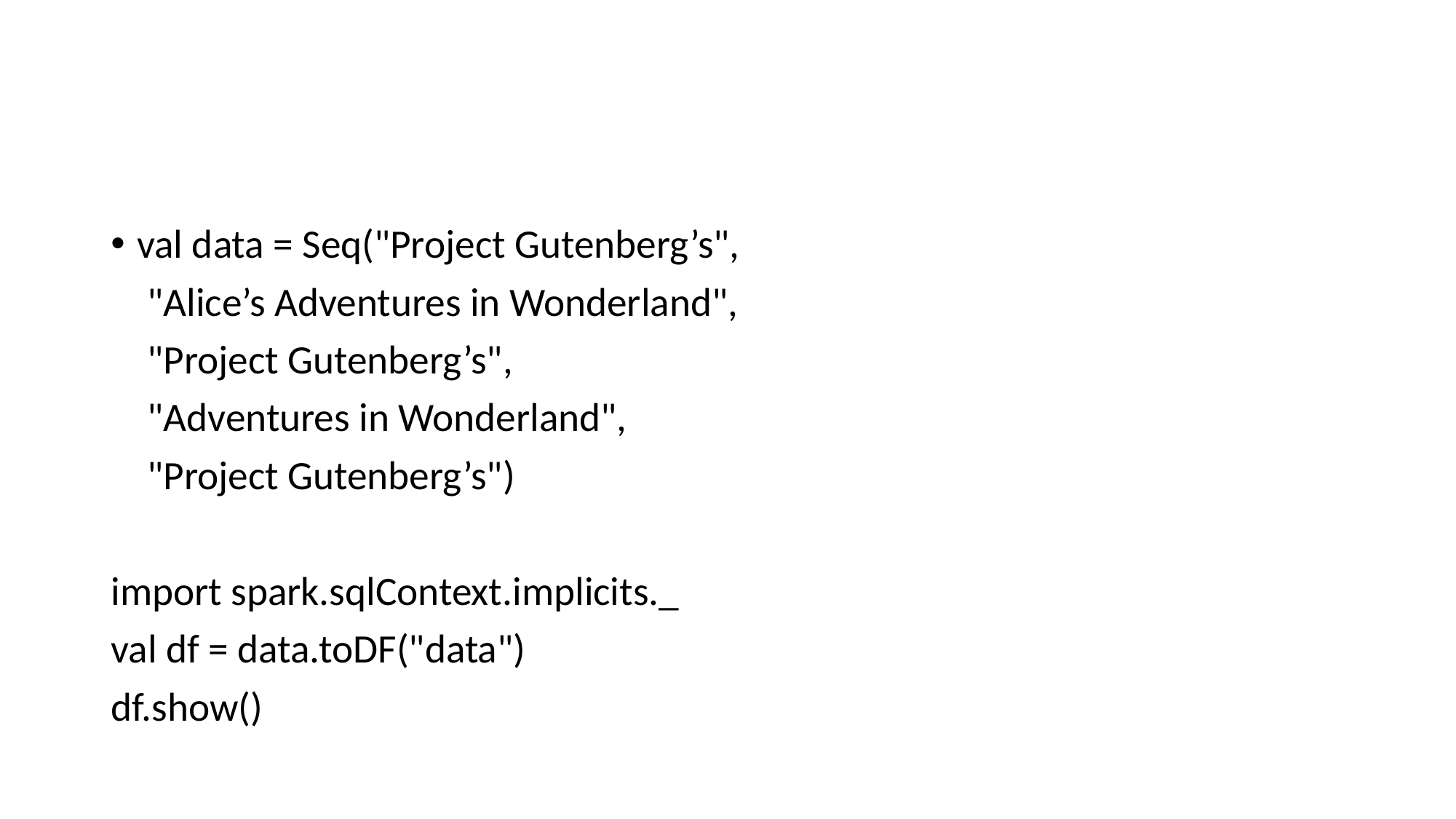

#
val data = Seq("Project Gutenberg’s",
    "Alice’s Adventures in Wonderland",
    "Project Gutenberg’s",
    "Adventures in Wonderland",
    "Project Gutenberg’s")

import spark.sqlContext.implicits._
val df = data.toDF("data")
df.show()